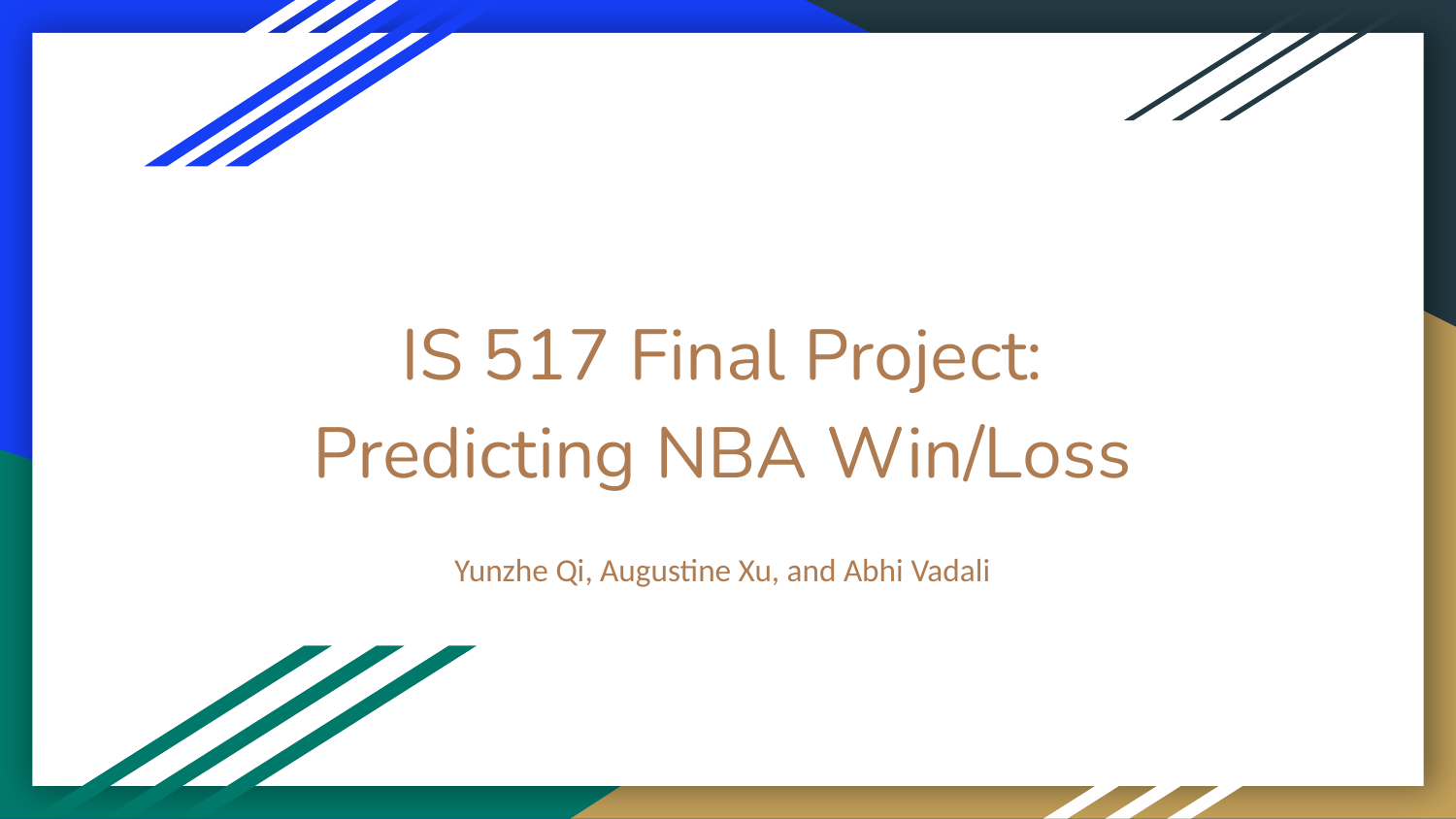

# IS 517 Final Project: Predicting NBA Win/Loss
Yunzhe Qi, Augustine Xu, and Abhi Vadali